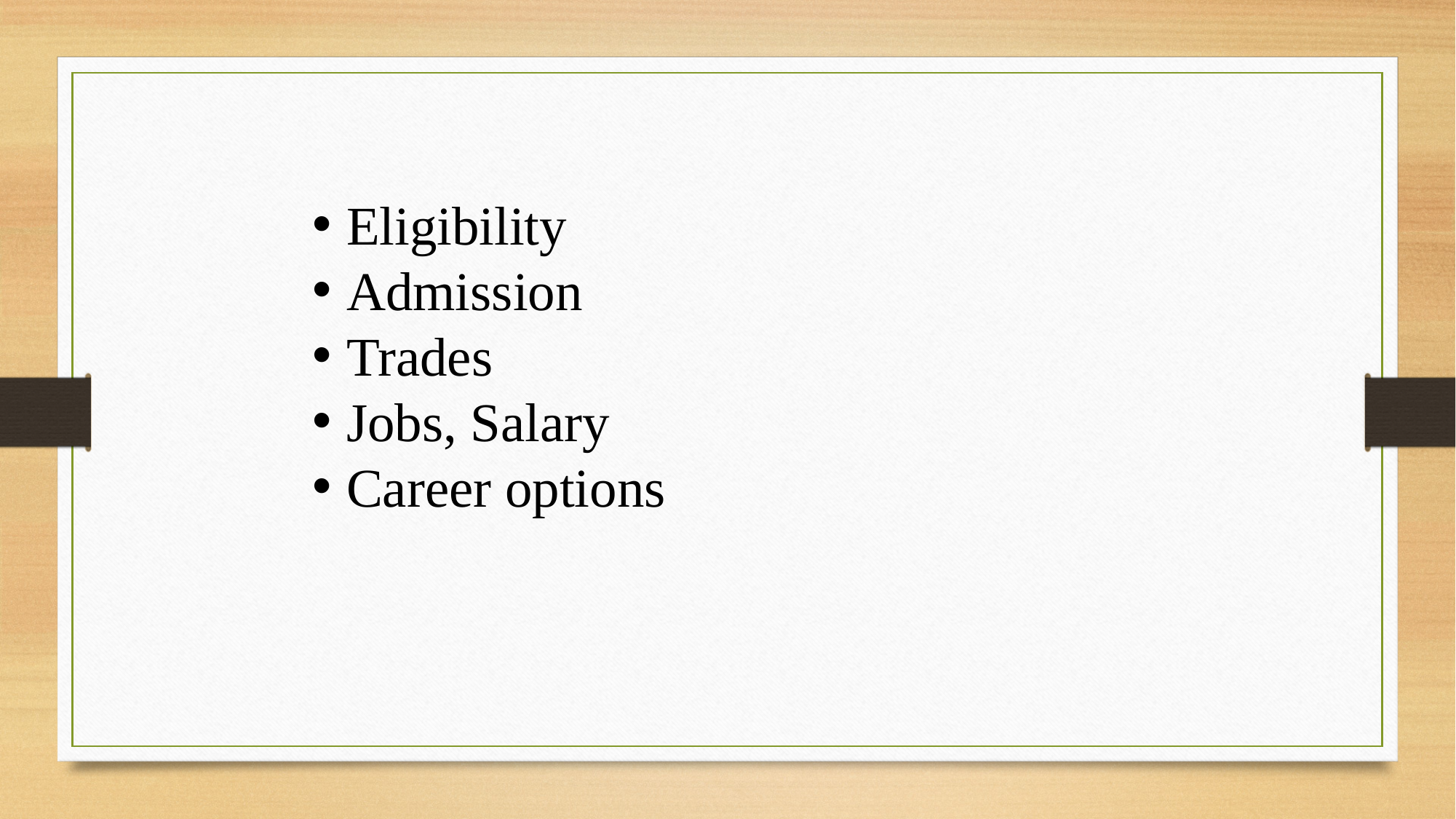

Eligibility
Admission
Trades
Jobs, Salary
Career options